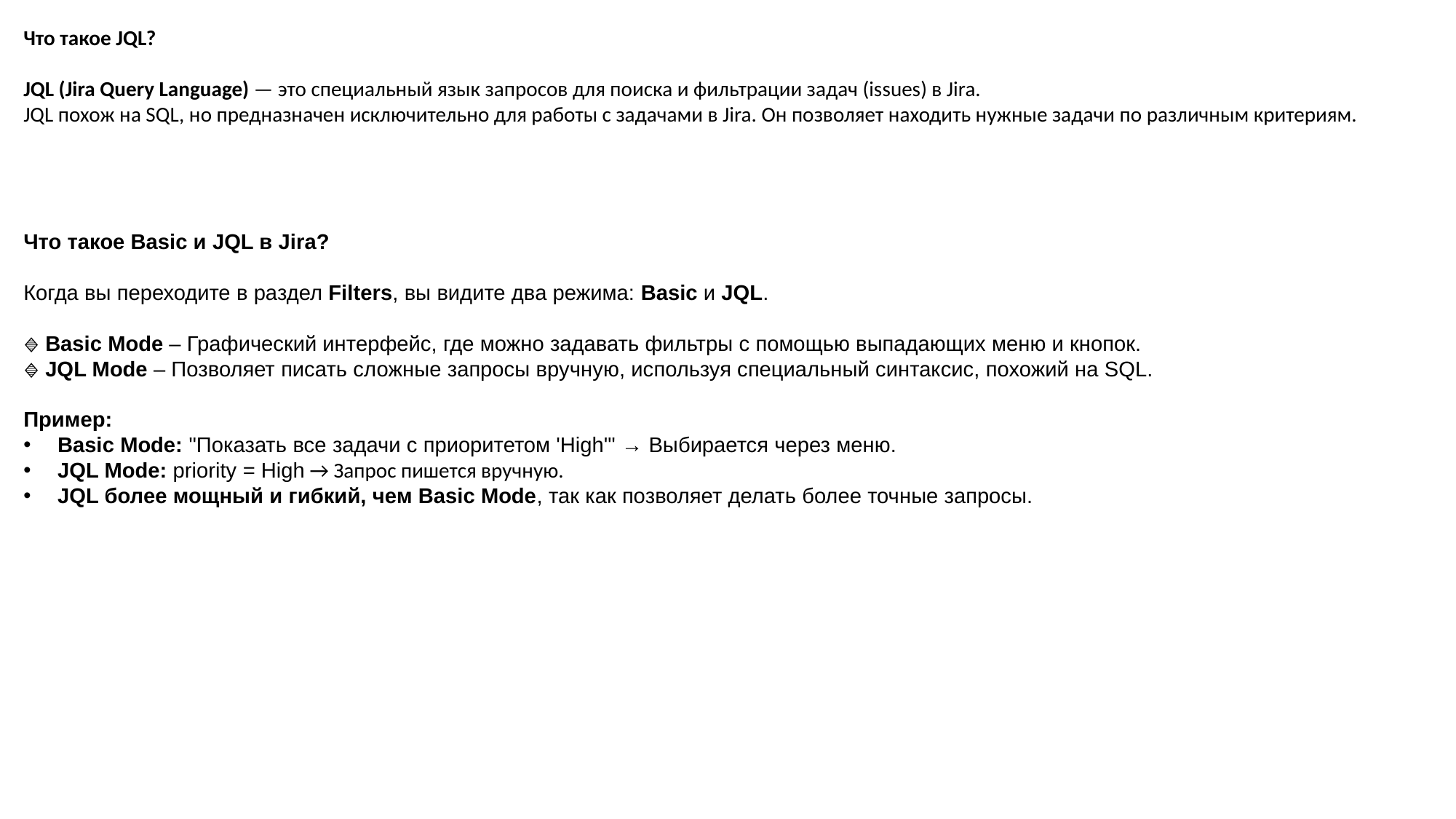

Что такое JQL?

JQL (Jira Query Language) — это специальный язык запросов для поиска и фильтрации задач (issues) в Jira.
JQL похож на SQL, но предназначен исключительно для работы с задачами в Jira. Он позволяет находить нужные задачи по различным критериям.

Что такое Basic и JQL в Jira?

Когда вы переходите в раздел Filters, вы видите два режима: Basic и JQL.

🔹 Basic Mode – Графический интерфейс, где можно задавать фильтры с помощью выпадающих меню и кнопок.
🔹 JQL Mode – Позволяет писать сложные запросы вручную, используя специальный синтаксис, похожий на SQL.

Пример:
Basic Mode: "Показать все задачи с приоритетом 'High'" → Выбирается через меню.
JQL Mode: priority = High → Запрос пишется вручную.
JQL более мощный и гибкий, чем Basic Mode, так как позволяет делать более точные запросы.